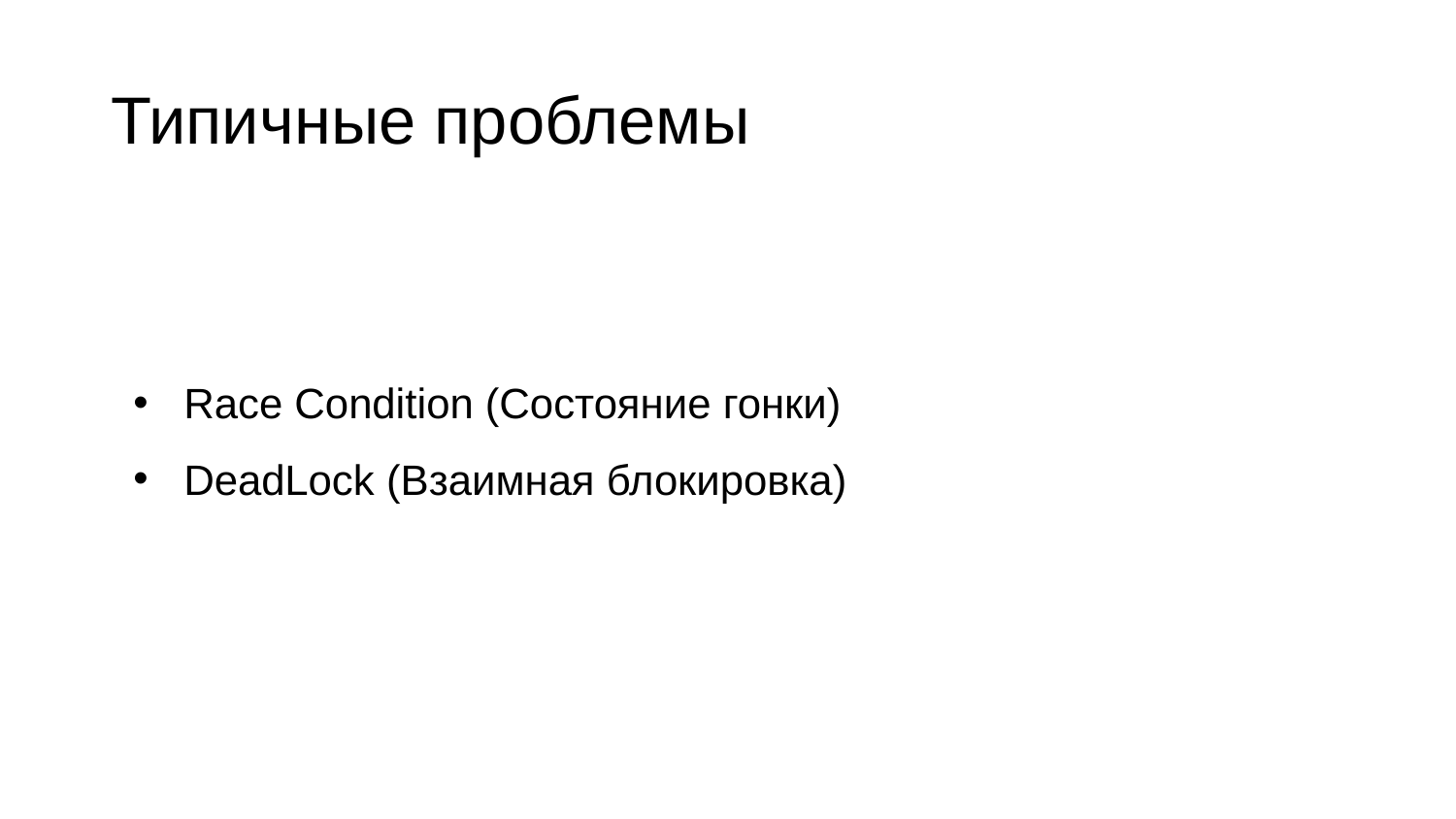

# Типичные проблемы
Race Condition (Состояние гонки)
DeadLock (Взаимная блокировка)